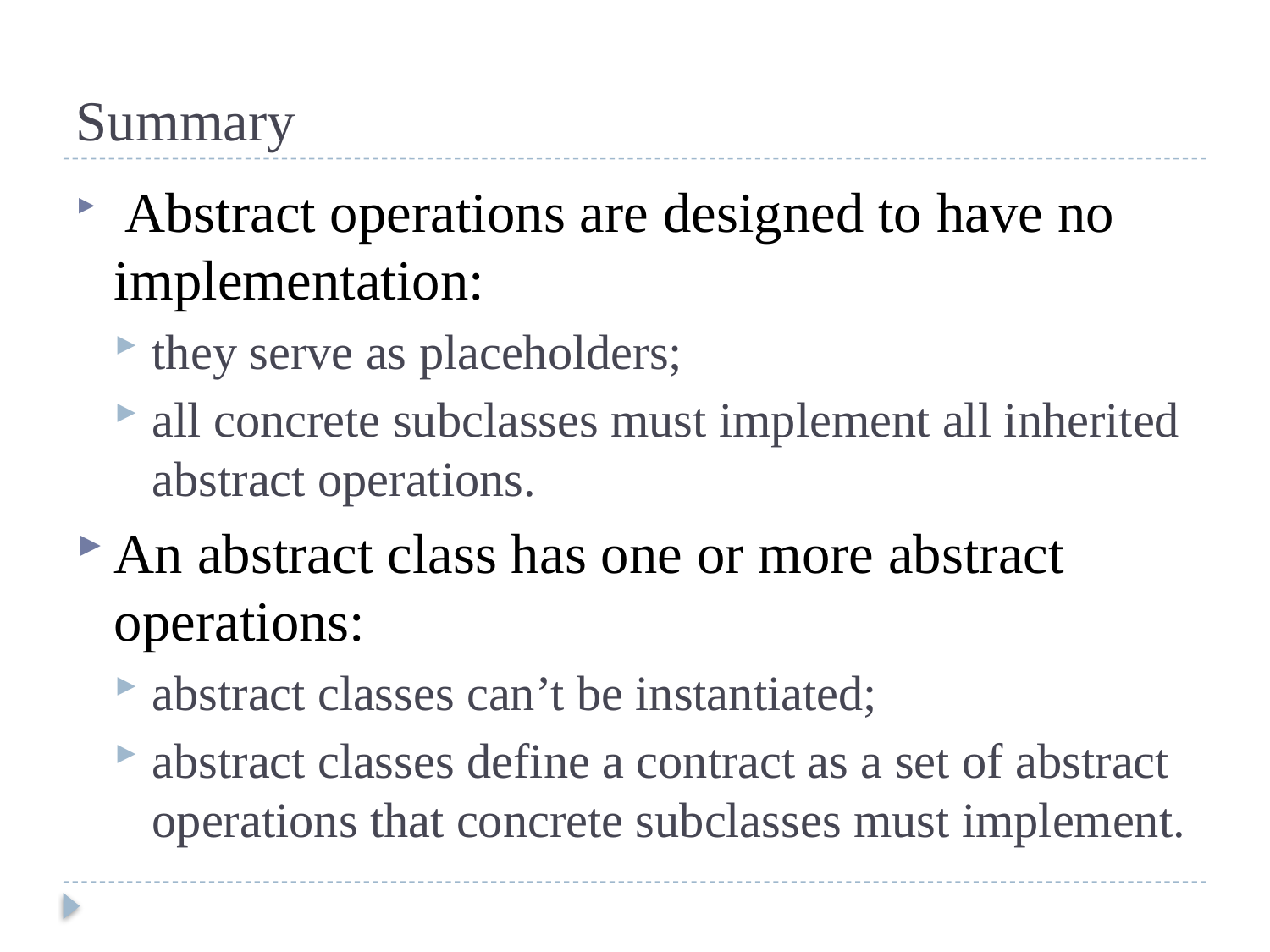

# Summary
 Abstract operations are designed to have no implementation:
they serve as placeholders;
all concrete subclasses must implement all inherited abstract operations.
An abstract class has one or more abstract operations:
abstract classes can’t be instantiated;
abstract classes define a contract as a set of abstract operations that concrete subclasses must implement.